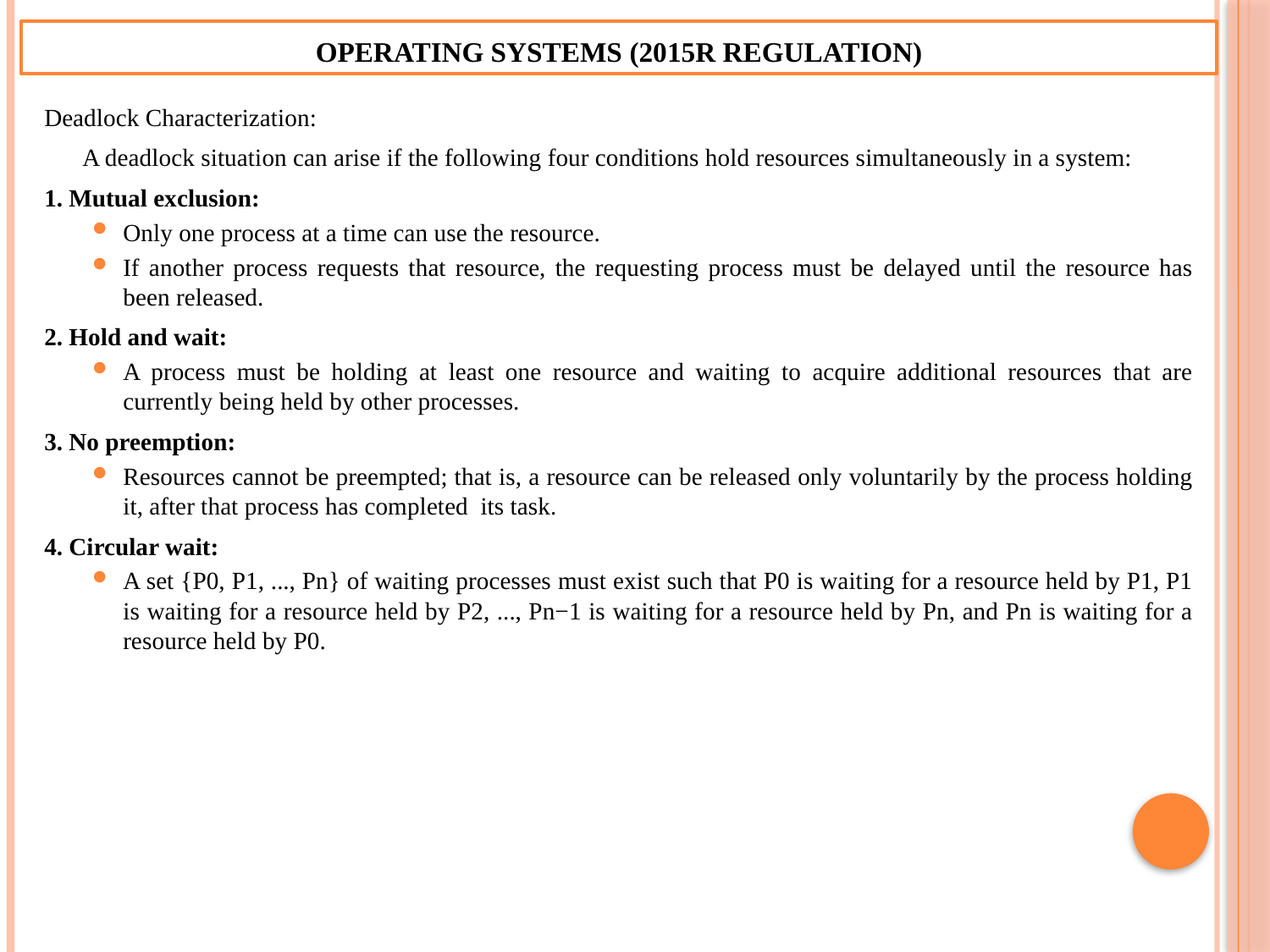

Operating Systems (2015R Regulation)
Deadlock Characterization:
	A deadlock situation can arise if the following four conditions hold resources simultaneously in a system:
1. Mutual exclusion:
Only one process at a time can use the resource.
If another process requests that resource, the requesting process must be delayed until the resource has been released.
2. Hold and wait:
A process must be holding at least one resource and waiting to acquire additional resources that are currently being held by other processes.
3. No preemption:
Resources cannot be preempted; that is, a resource can be released only voluntarily by the process holding it, after that process has completed  its task.
4. Circular wait:
A set {P0, P1, ..., Pn} of waiting processes must exist such that P0 is waiting for a resource held by P1, P1 is waiting for a resource held by P2, ..., Pn−1 is waiting for a resource held by Pn, and Pn is waiting for a resource held by P0.